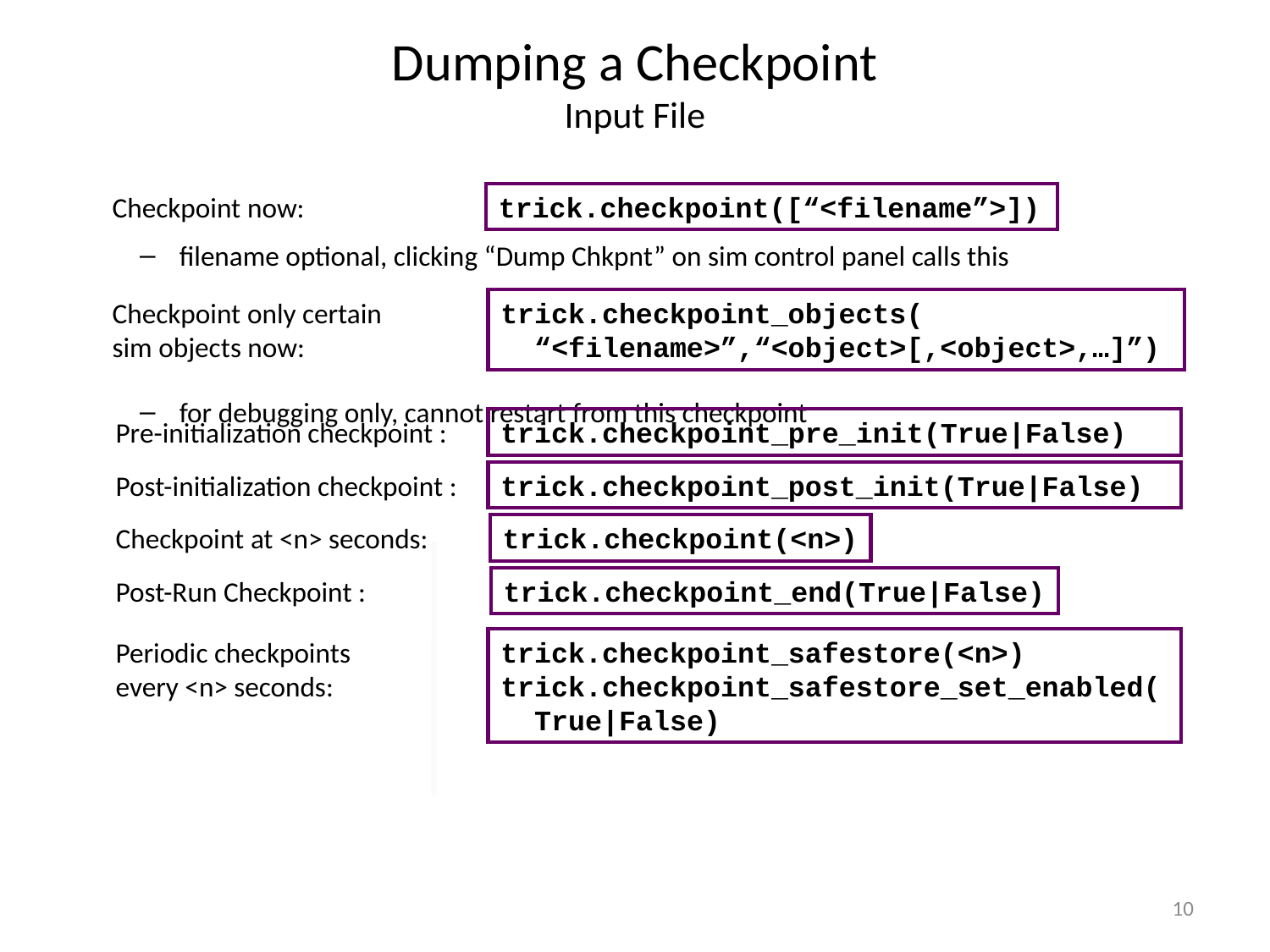

# Dumping a Checkpoint Input File

filename optional, clicking “Dump Chkpnt” on sim control panel calls this

for debugging only, cannot restart from this checkpoint

Checkpoint now:
trick.checkpoint([“<filename”>])
Checkpoint only certain
sim objects now:
trick.checkpoint_objects(
  “<filename>”,“<object>[,<object>,…]”)
Pre-initialization checkpoint :
trick.checkpoint_pre_init(True|False)
Post-initialization checkpoint :
trick.checkpoint_post_init(True|False)
Checkpoint at <n> seconds:
trick.checkpoint(<n>)
Post-Run Checkpoint :
trick.checkpoint_end(True|False)
Periodic checkpoints
every <n> seconds:
trick.checkpoint_safestore(<n>)
trick.checkpoint_safestore_set_enabled(
  True|False)

10